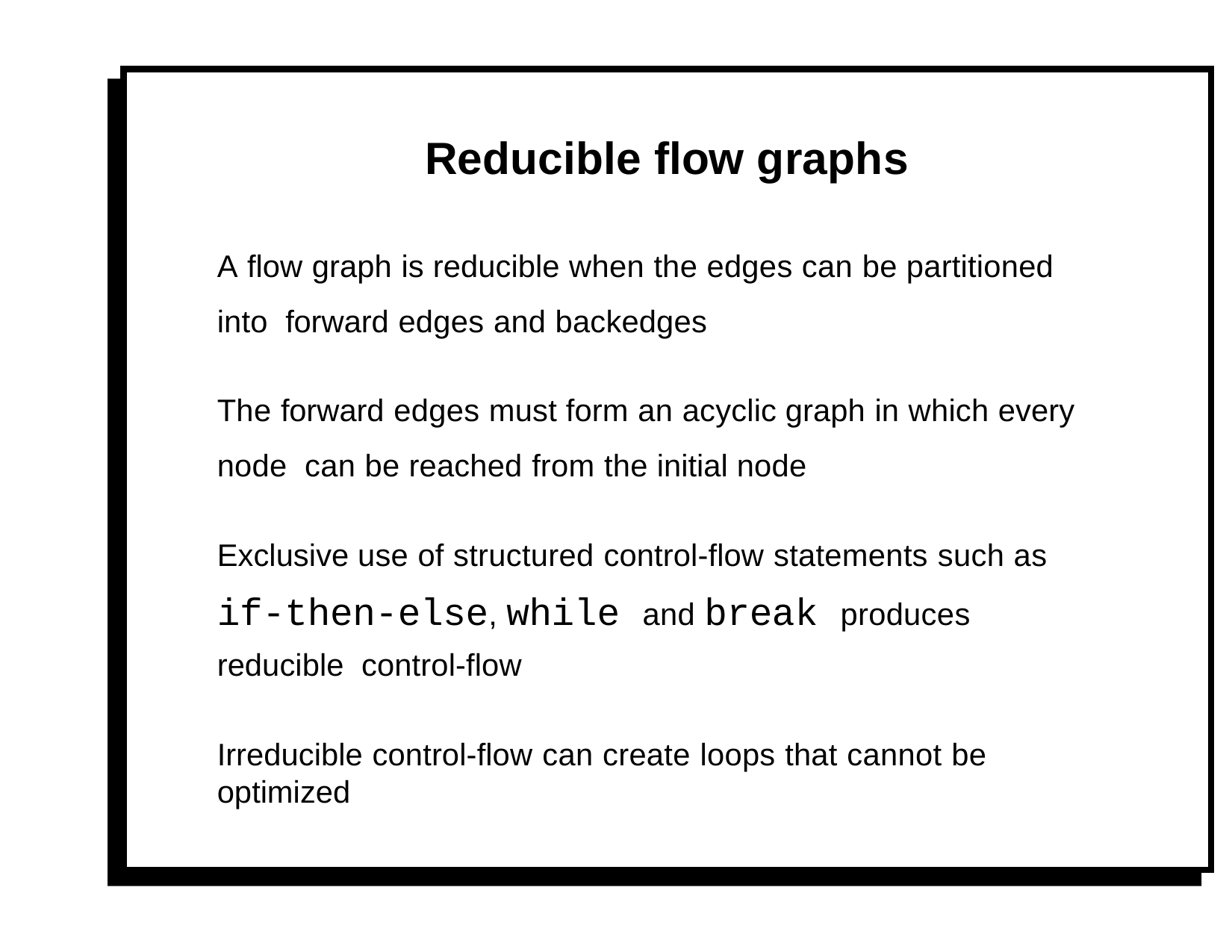

# Reducible flow graphs
A flow graph is reducible when the edges can be partitioned into  forward edges and backedges

The forward edges must form an acyclic graph in which every node  can be reached from the initial node

Exclusive use of structured control-flow statements such as  if-then-else, while and break produces reducible  control-flow

Irreducible control-flow can create loops that cannot be optimized